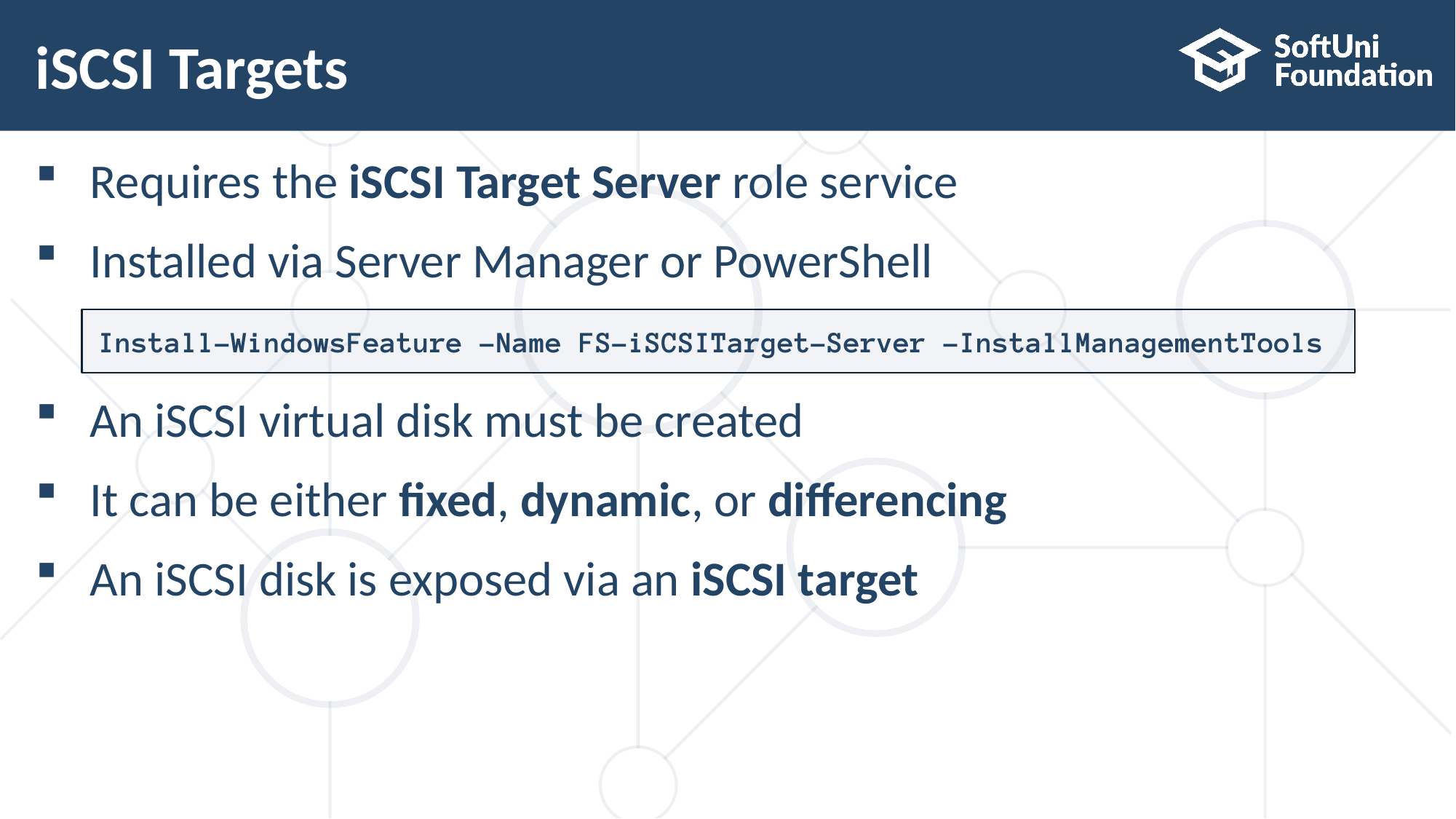

# iSCSI Targets
Requires the iSCSI Target Server role service
Installed via Server Manager or PowerShell

An iSCSI virtual disk must be created
It can be either fixed, dynamic, or differencing
An iSCSI disk is exposed via an iSCSI target
Install-WindowsFeature -Name FS-iSCSITarget-Server -InstallManagementTools